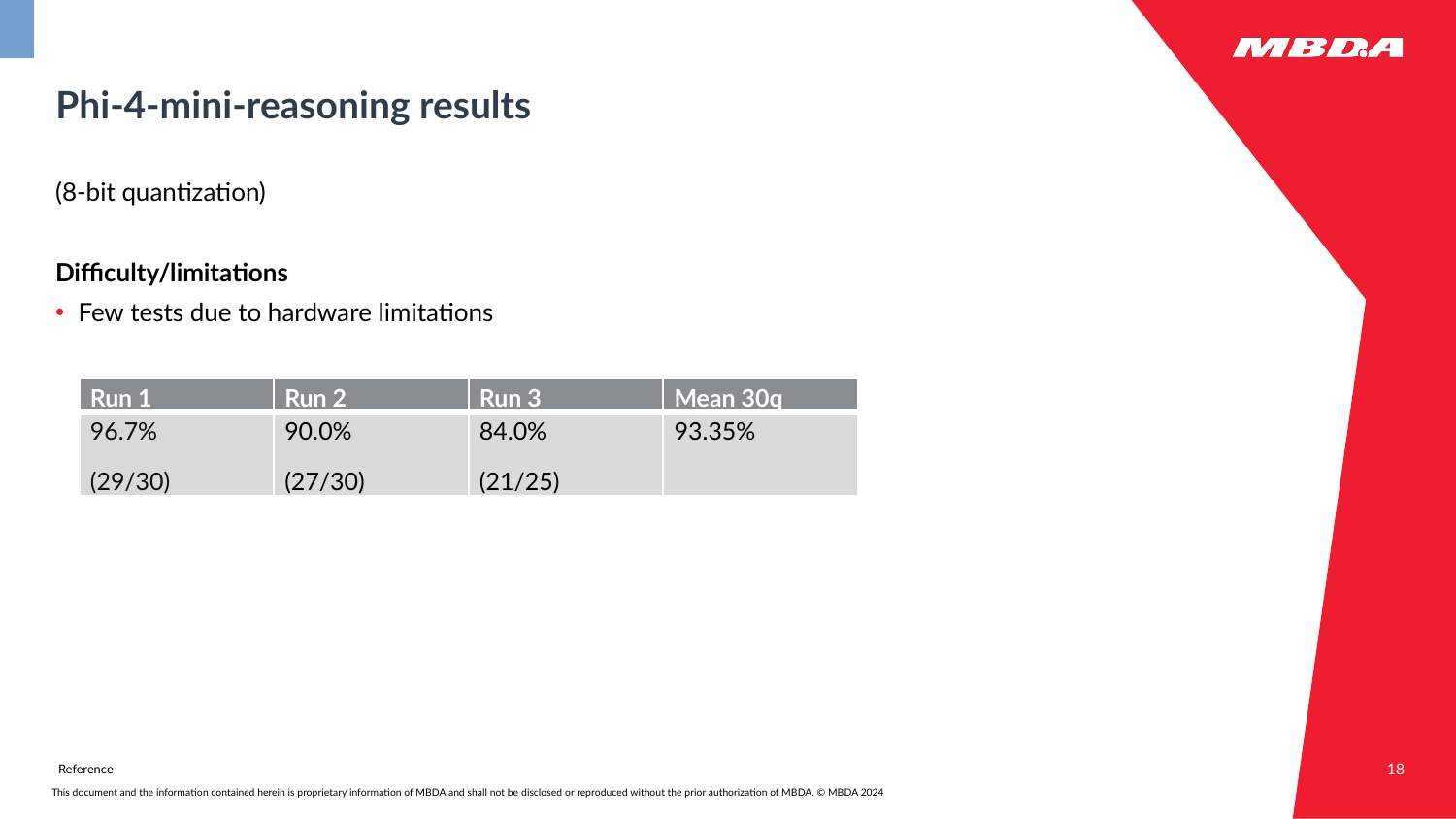

# Phi-4-mini-reasoning results
(8-bit quantization)

Difficulty/limitations
Few tests due to hardware limitations

| Run 1 | Run 2 | Run 3 | Mean 30q |
| --- | --- | --- | --- |
| 96.7% (29/30) | 90.0% (27/30) | 84.0% (21/25) | 93.35% |
18
Reference